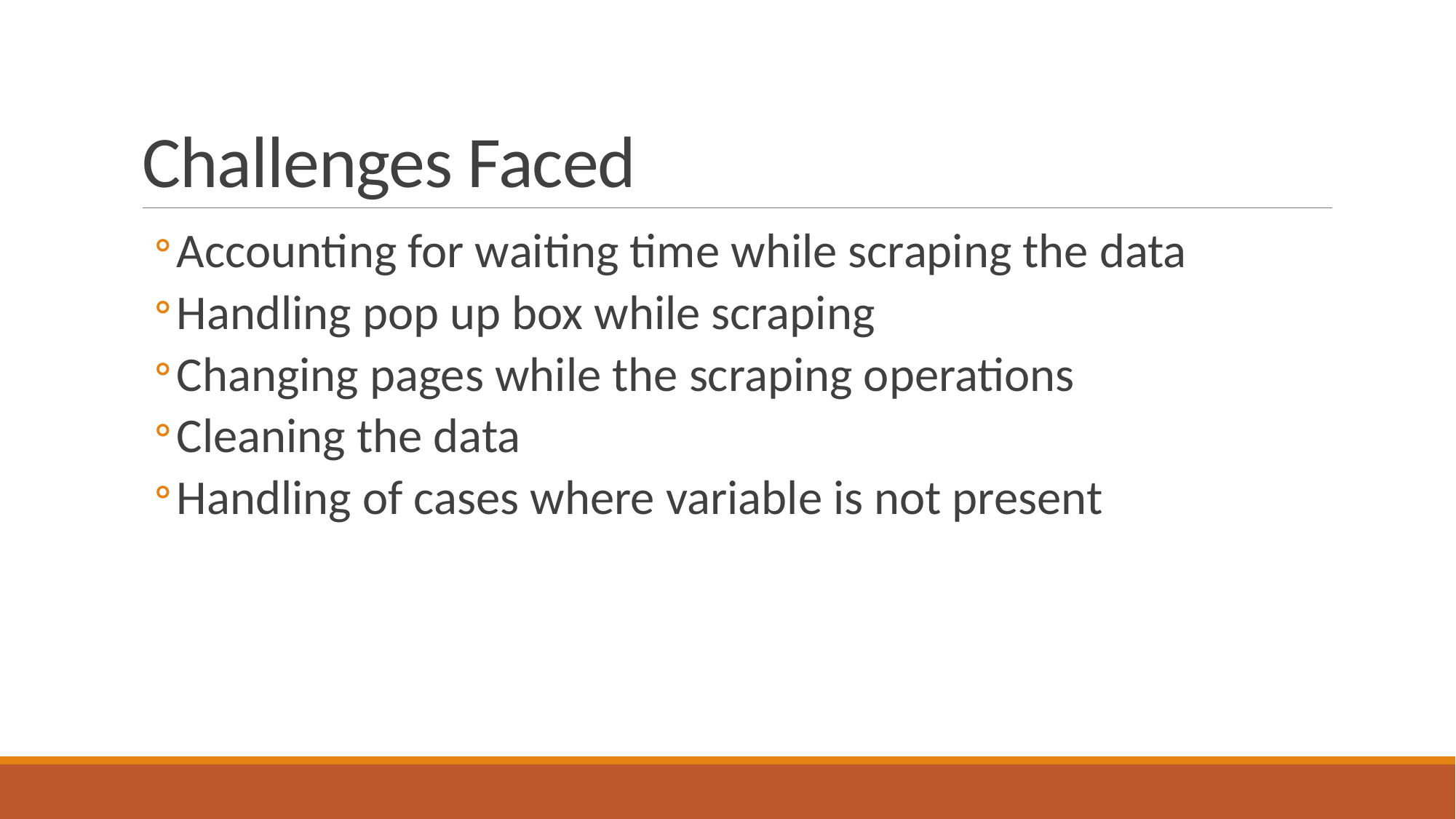

# Challenges Faced
Accounting for waiting time while scraping the data
Handling pop up box while scraping
Changing pages while the scraping operations
Cleaning the data
Handling of cases where variable is not present